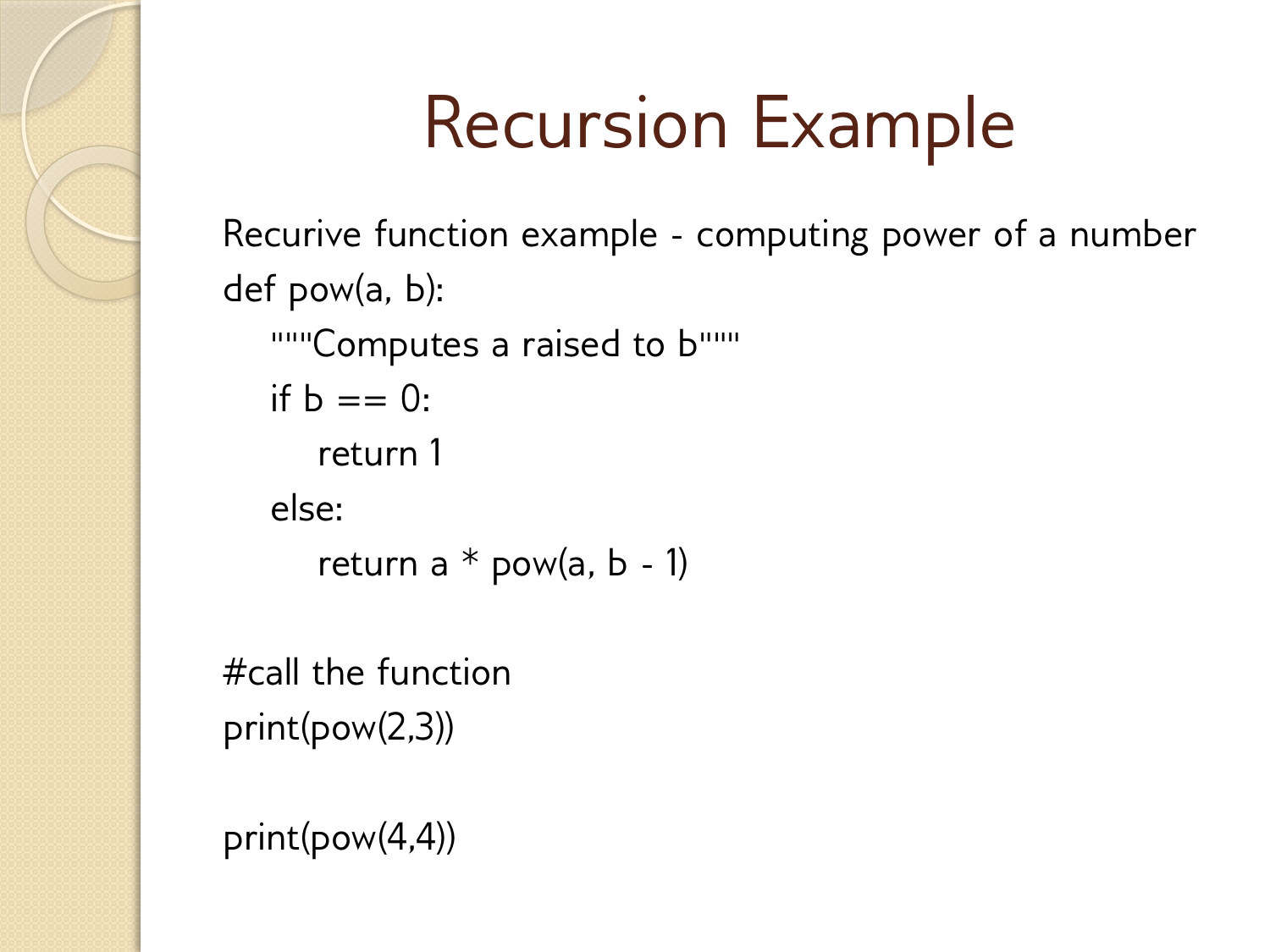

# Recursion Example
Recurive function example - computing power of a number
def pow(a, b):
    """Computes a raised to b"""
    if b == 0:
        return 1
    else:
        return a * pow(a, b - 1)

#call the function
print(pow(2,3))

print(pow(4,4))